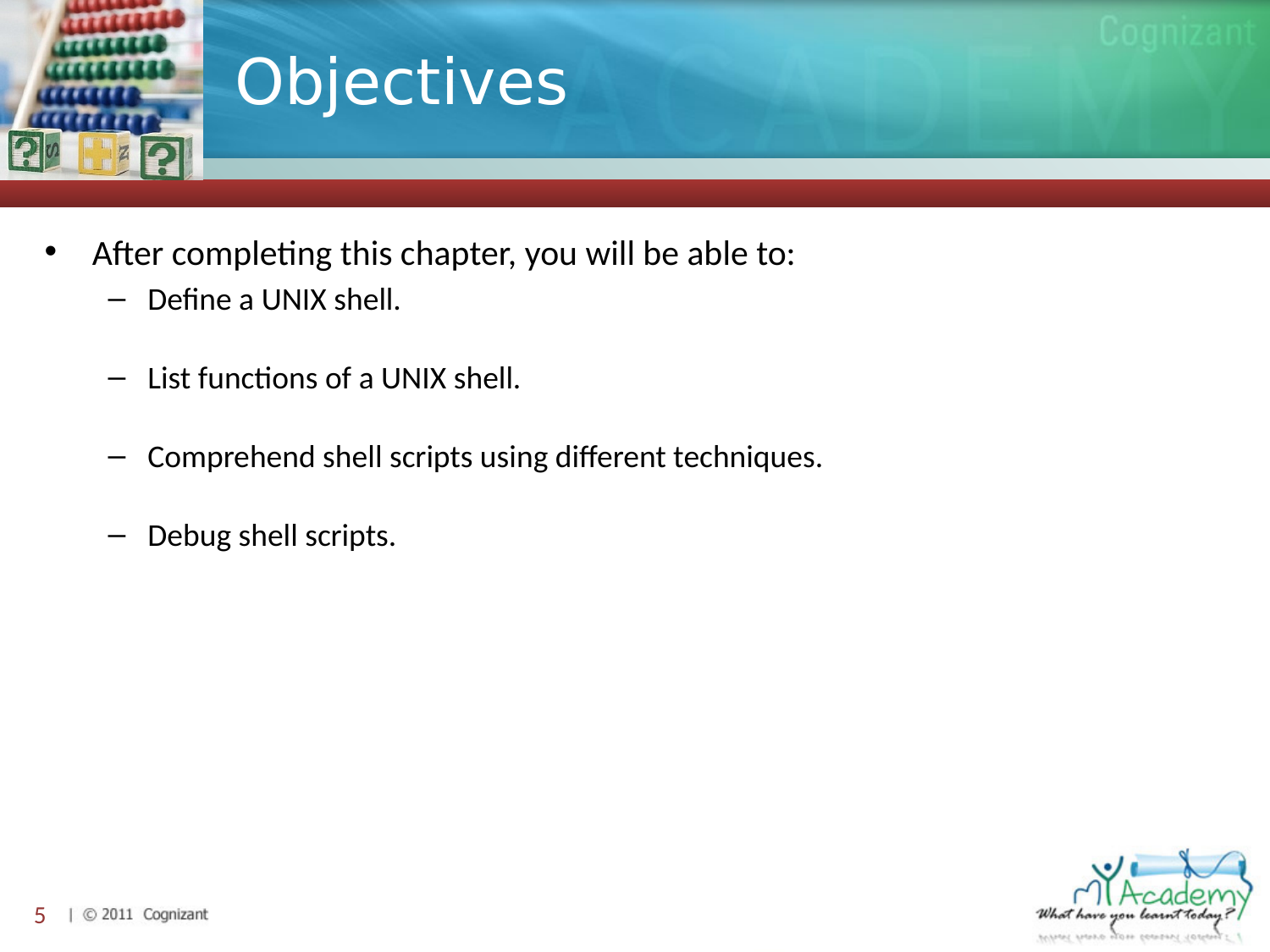

# Objectives
After completing this chapter, you will be able to:
Define a UNIX shell.
List functions of a UNIX shell.
Comprehend shell scripts using different techniques.
Debug shell scripts.
5